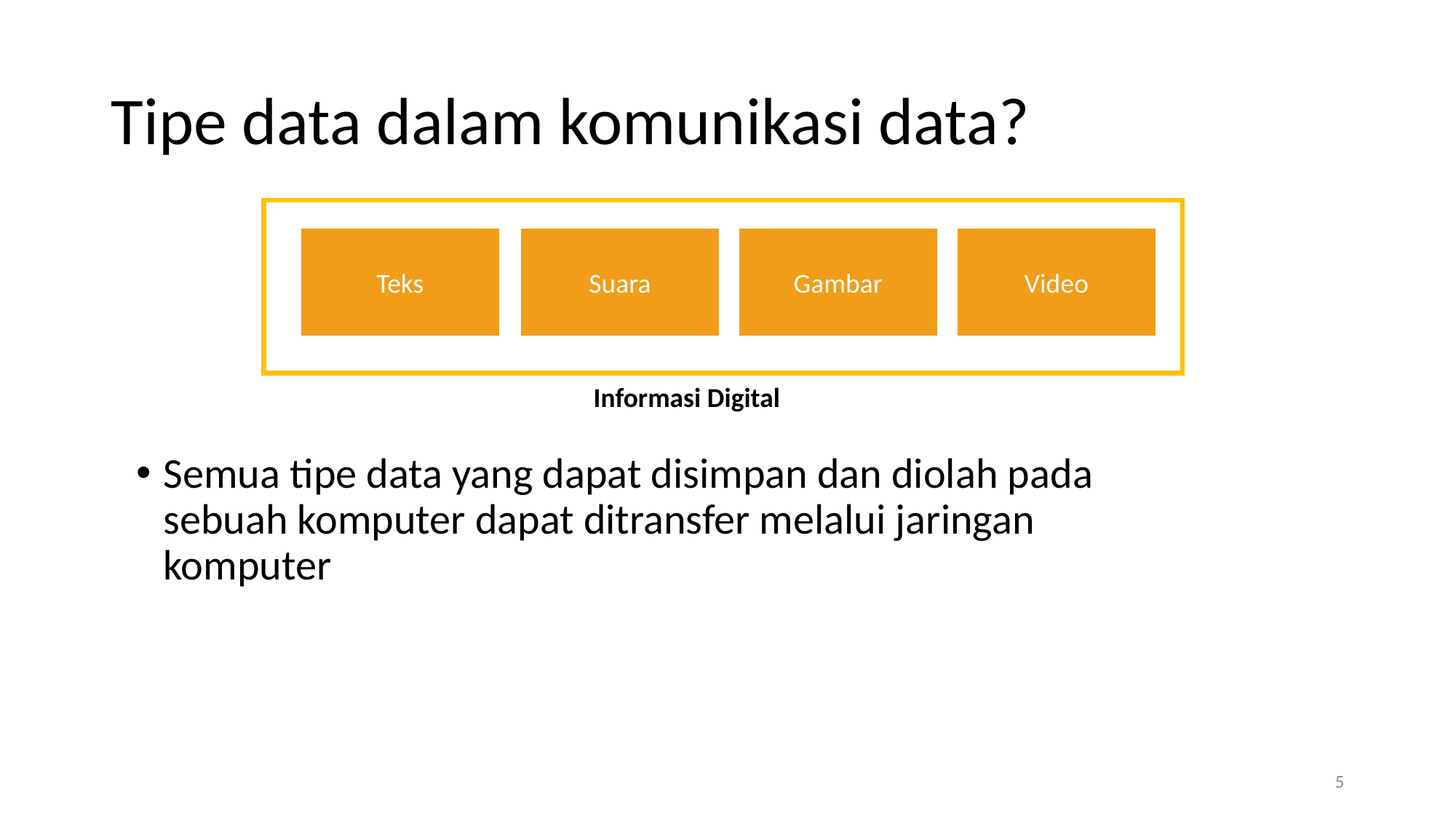

# Tipe data dalam komunikasi data?

Teks
Suara
Gambar
Video
Informasi Digital
Semua tipe data yang dapat disimpan dan diolah pada sebuah komputer dapat ditransfer melalui jaringan komputer
5